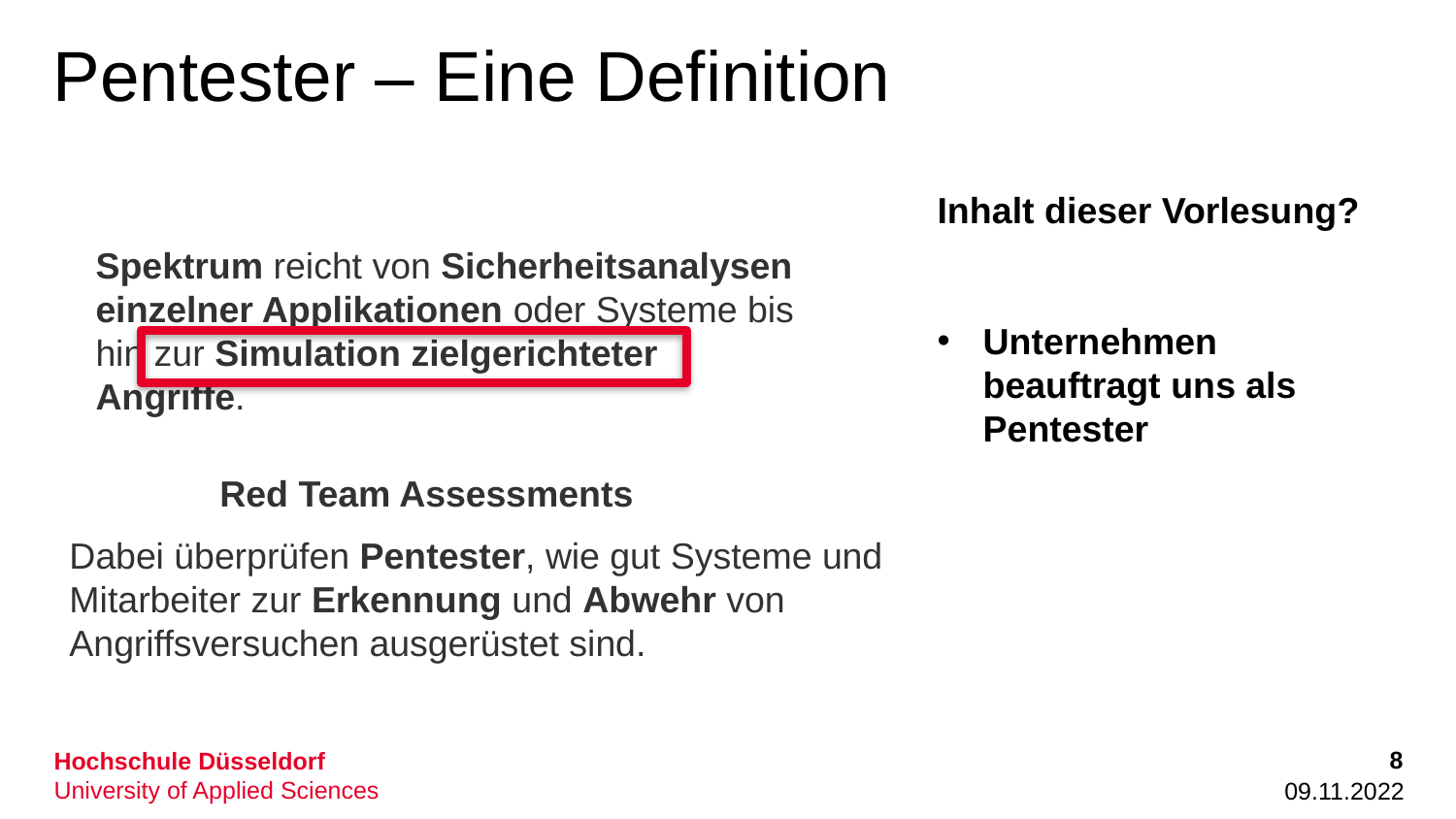

# Pentester – Eine Definition

Inhalt dieser Vorlesung?

Unternehmen beauftragt uns als Pentester
Spektrum reicht von Sicherheitsanalysen einzelner Applikationen oder Systeme bis hin zur Simulation zielgerichteter Angriffe.

Red Team Assessments
Dabei überprüfen Pentester, wie gut Systeme und Mitarbeiter zur Erkennung und Abwehr von Angriffsversuchen ausgerüstet sind.
8

09.11.2022